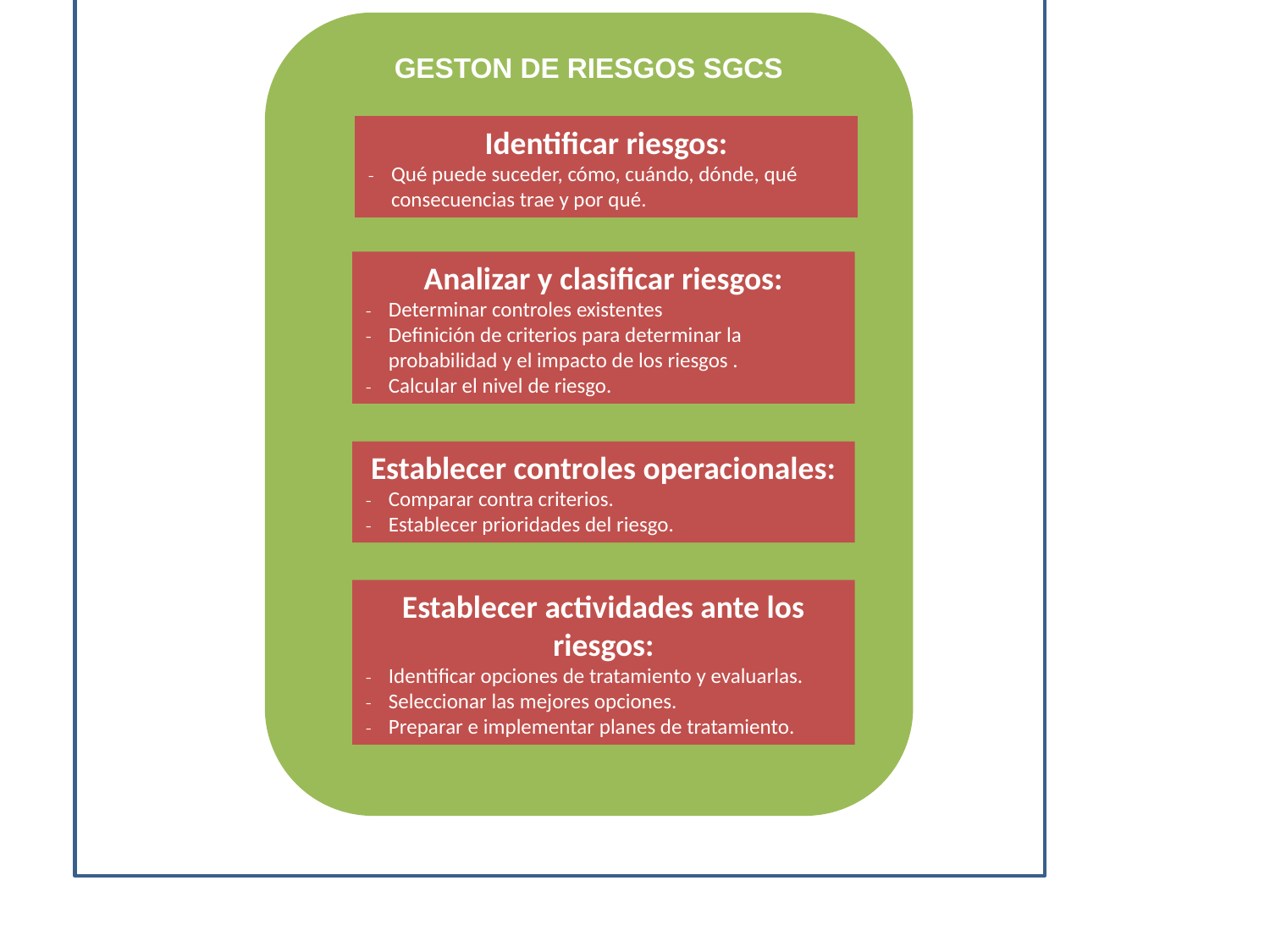

PROCESO DE GESTIÓN DEL RIESGO
GESTON DE RIESGOS SGCS
Identificar riesgos:
Qué puede suceder, cómo, cuándo, dónde, qué consecuencias trae y por qué.
Analizar y clasificar riesgos:
Determinar controles existentes
Definición de criterios para determinar la probabilidad y el impacto de los riesgos .
Calcular el nivel de riesgo.
Establecer controles operacionales:
Comparar contra criterios.
Establecer prioridades del riesgo.
Establecer actividades ante los riesgos:
Identificar opciones de tratamiento y evaluarlas.
Seleccionar las mejores opciones.
Preparar e implementar planes de tratamiento.